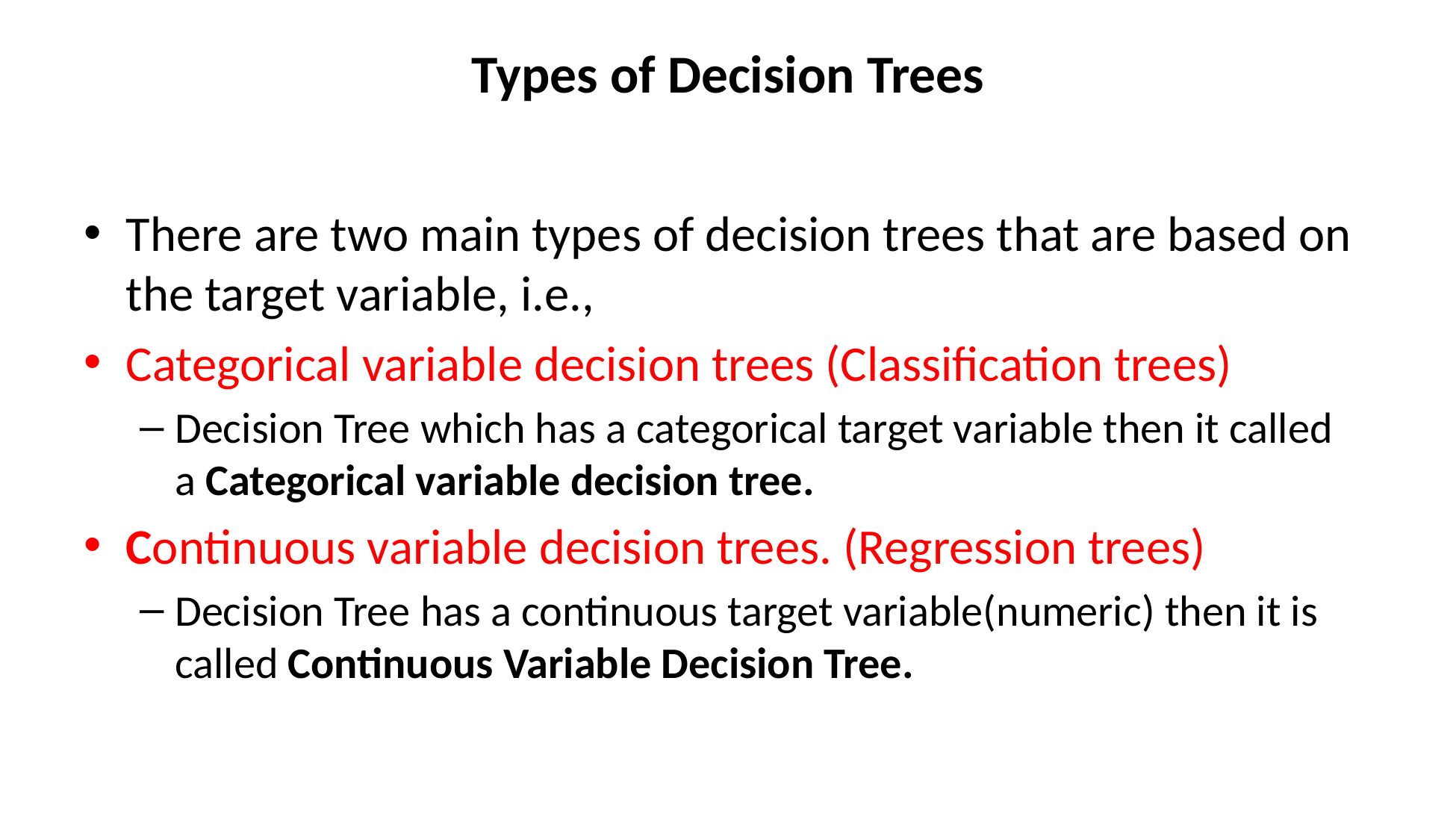

# Types of Decision Trees
There are two main types of decision trees that are based on the target variable, i.e.,
Categorical variable decision trees (Classification trees)
Decision Tree which has a categorical target variable then it called a Categorical variable decision tree.
Continuous variable decision trees. (Regression trees)
Decision Tree has a continuous target variable(numeric) then it is called Continuous Variable Decision Tree.